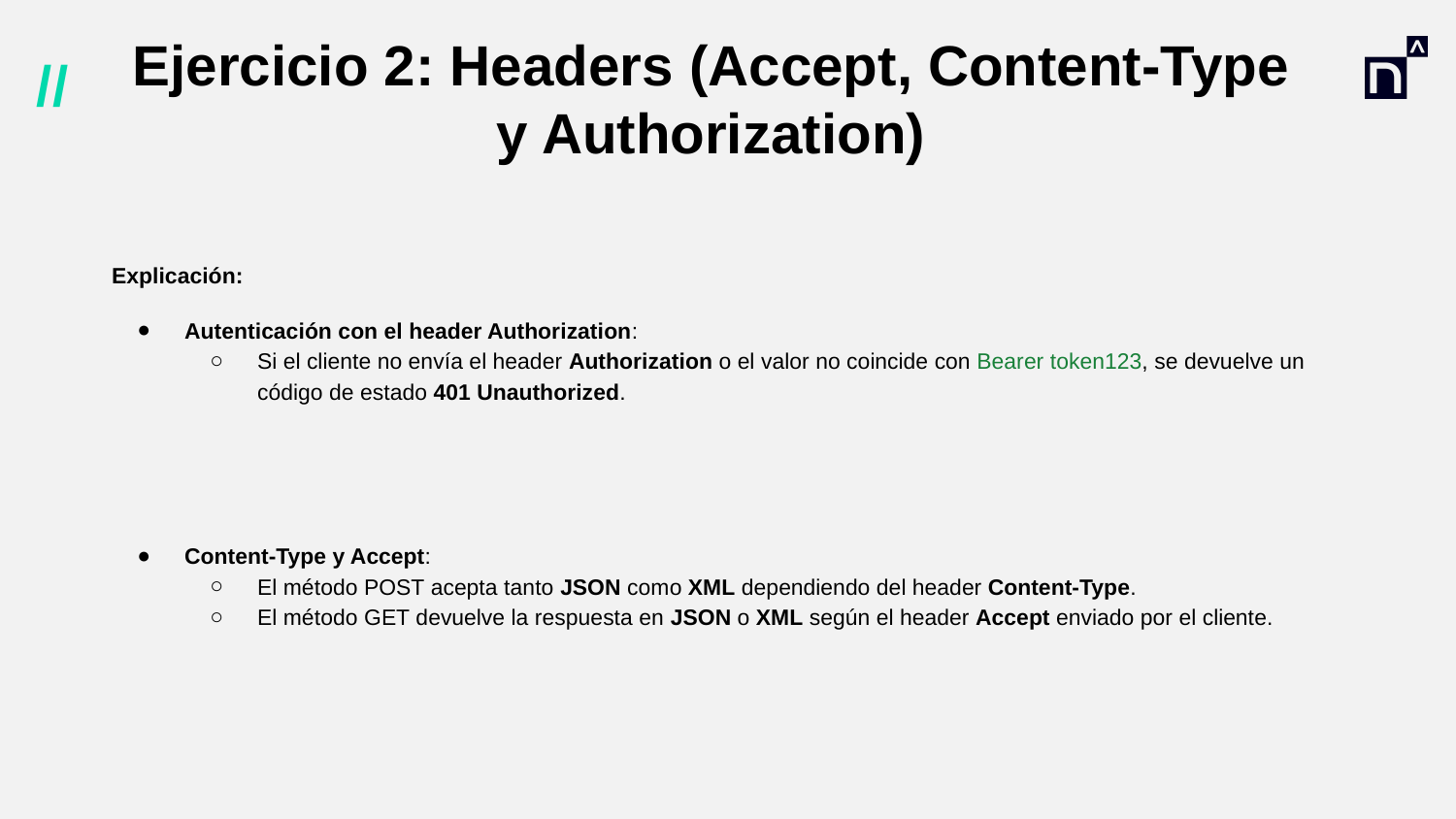

# Ejercicio 2: Headers (Accept, Content-Type y Authorization)

Explicación:
Autenticación con el header Authorization:
Si el cliente no envía el header Authorization o el valor no coincide con Bearer token123, se devuelve un código de estado 401 Unauthorized.

Content-Type y Accept:
El método POST acepta tanto JSON como XML dependiendo del header Content-Type.
El método GET devuelve la respuesta en JSON o XML según el header Accept enviado por el cliente.